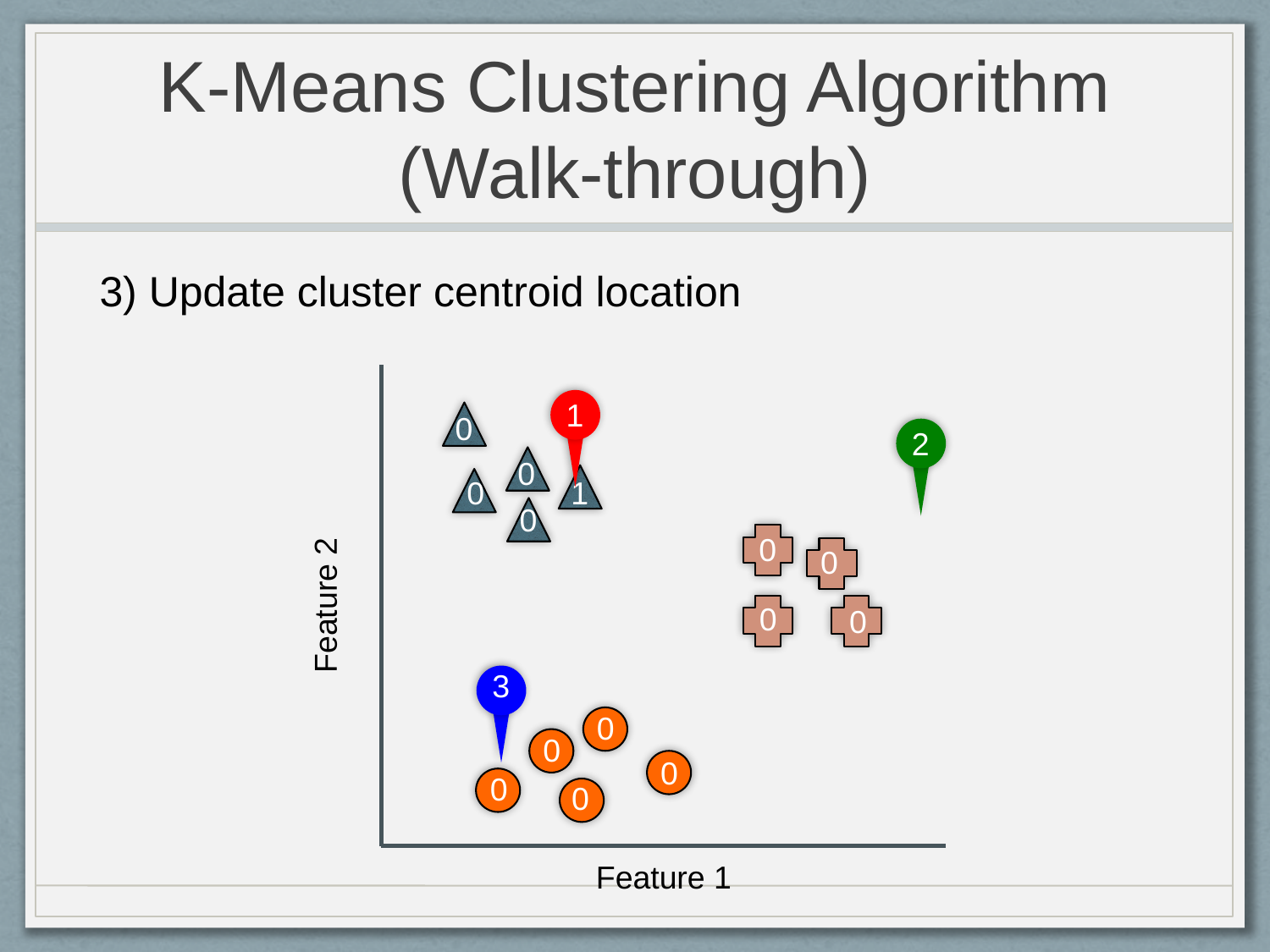

# K-Means Clustering Algorithm (Walk-through)
3) Update cluster centroid location

Feature 2

Feature 1
0
0
0
1
0
0
0
0
0
0
0
0
0
0
1

2

3